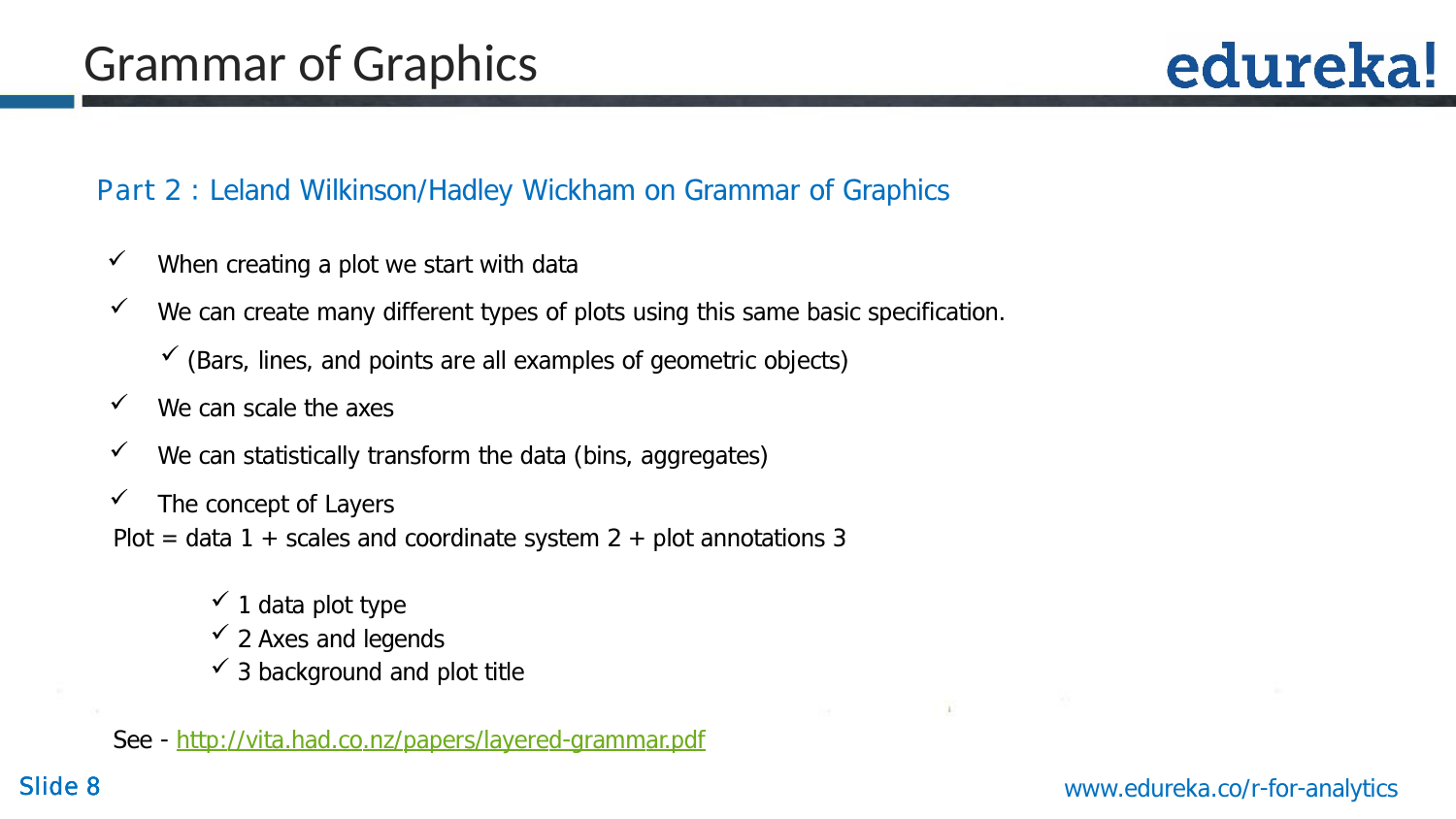

Grammar of Graphics
Part 2 : Leland Wilkinson/Hadley Wickham on Grammar of Graphics
When creating a plot we start with data
We can create many different types of plots using this same basic specification.
(Bars, lines, and points are all examples of geometric objects)
We can scale the axes
We can statistically transform the data (bins, aggregates)
The concept of Layers
Plot = data 1 + scales and coordinate system 2 + plot annotations 3

1 data plot type
2 Axes and legends
3 background and plot title

See - http://vita.had.co.nz/papers/layered-grammar.pdf